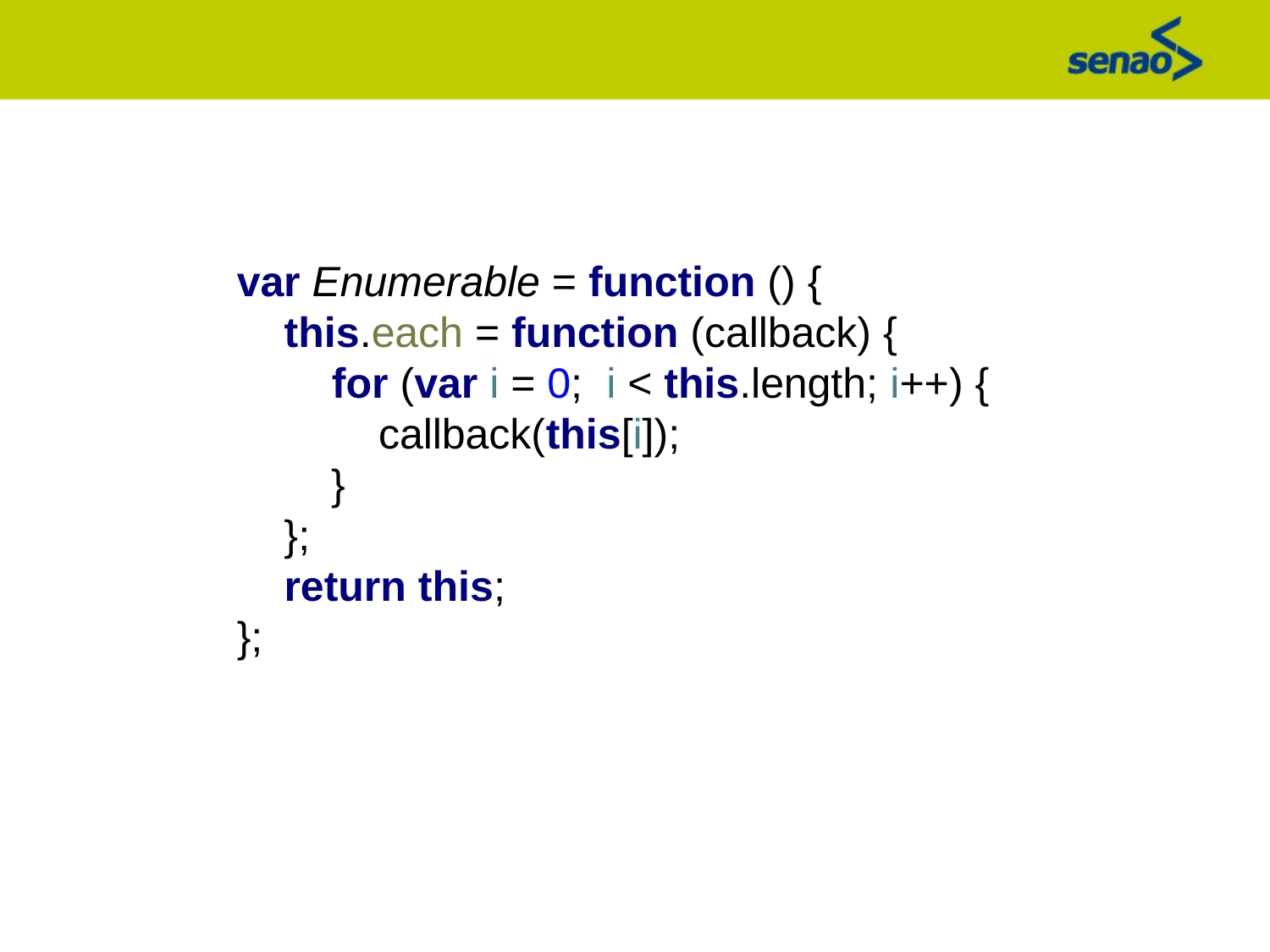

var Enumerable = function () {
    this.each = function (callback) {
        for (var i = 0;  i < this.length; i++) {
            callback(this[i]);
        }
    };
    return this;
};